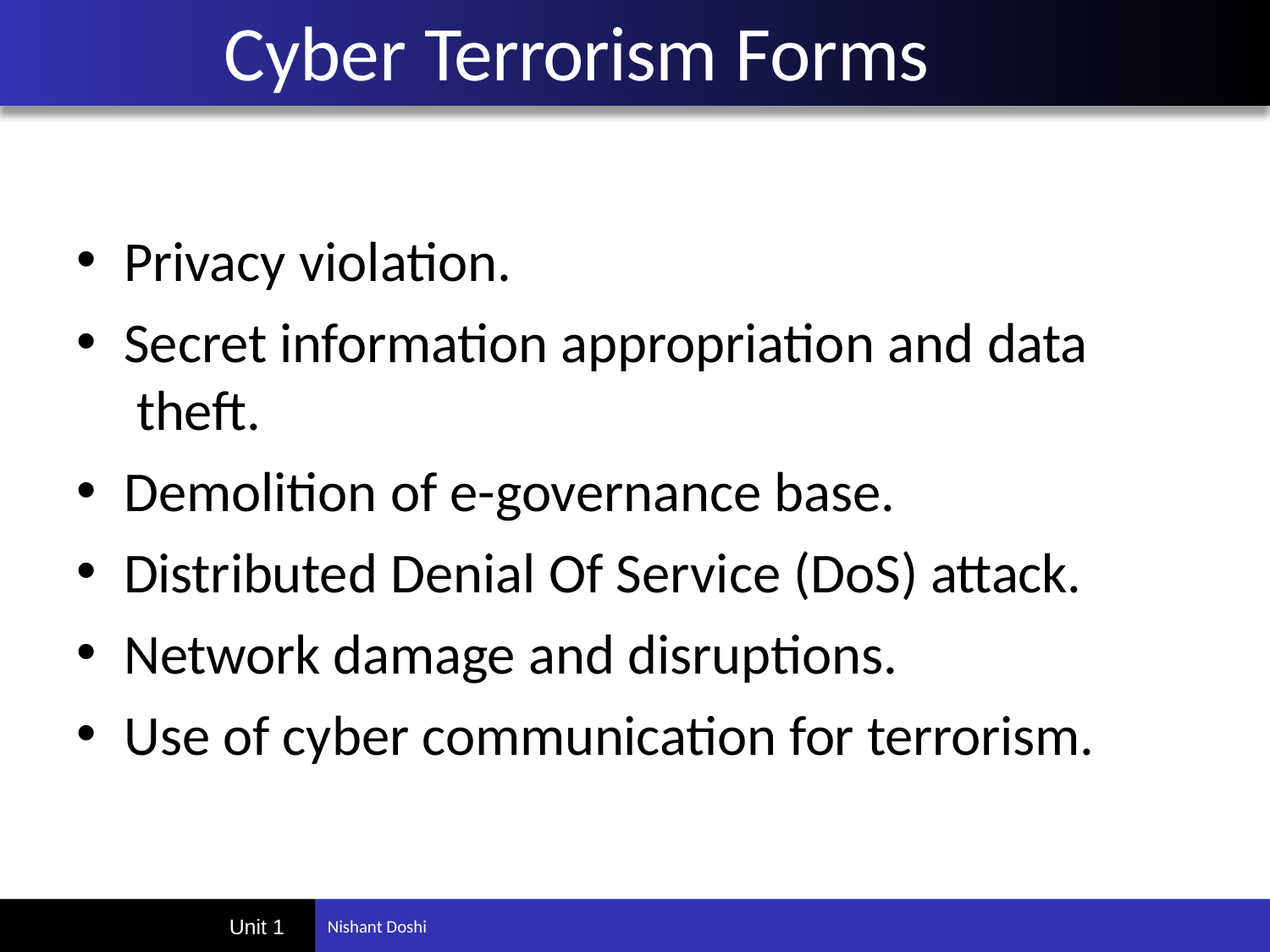

# Cyber Terrorism Forms
Privacy violation.
Secret information appropriation and data  theft.
Demolition of e-governance base.
Distributed Denial Of Service (DoS) attack.
Network damage and disruptions.
Use of cyber communication for terrorism.